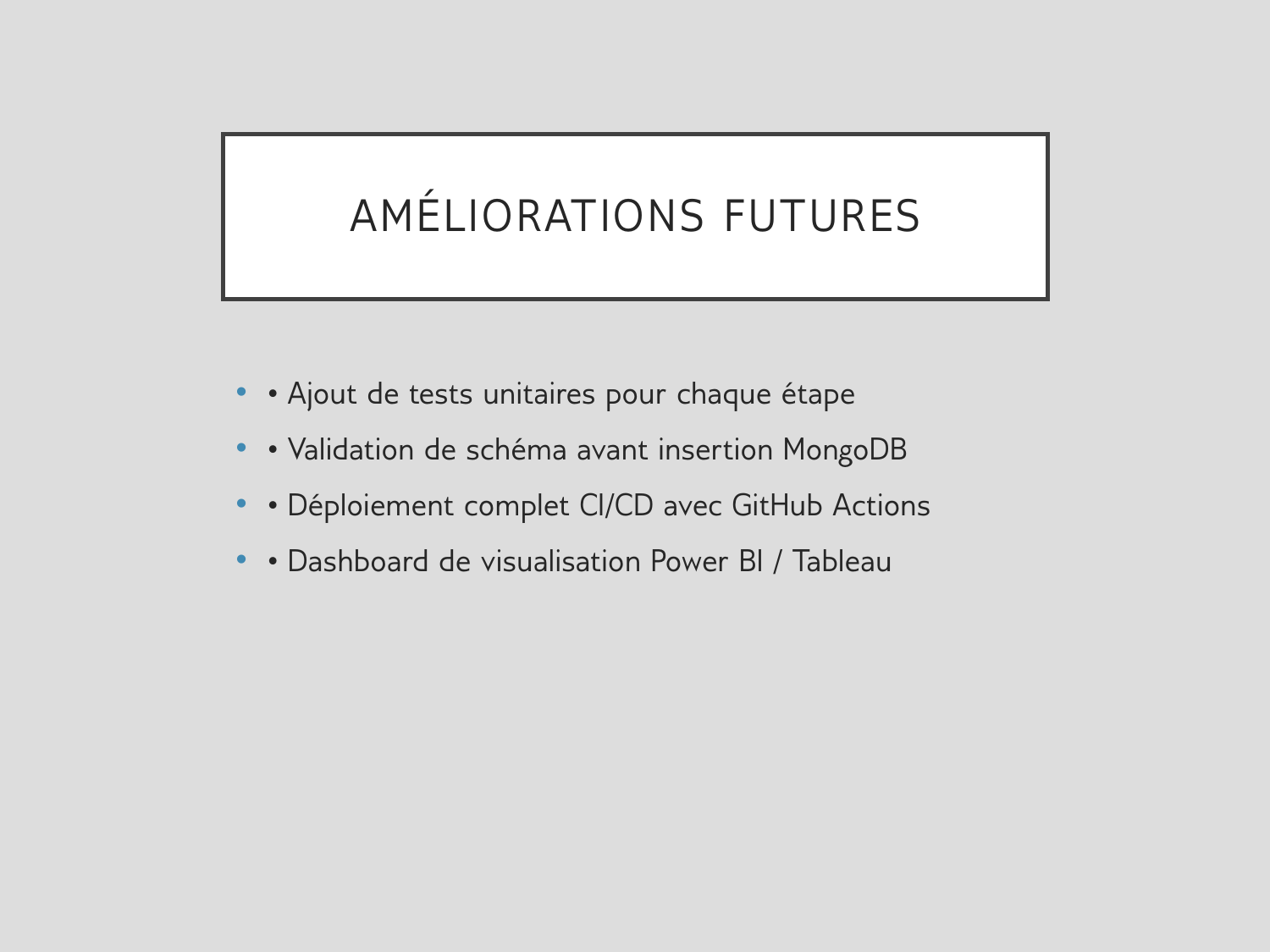

# Améliorations futures
• Ajout de tests unitaires pour chaque étape
• Validation de schéma avant insertion MongoDB
• Déploiement complet CI/CD avec GitHub Actions
• Dashboard de visualisation Power BI / Tableau